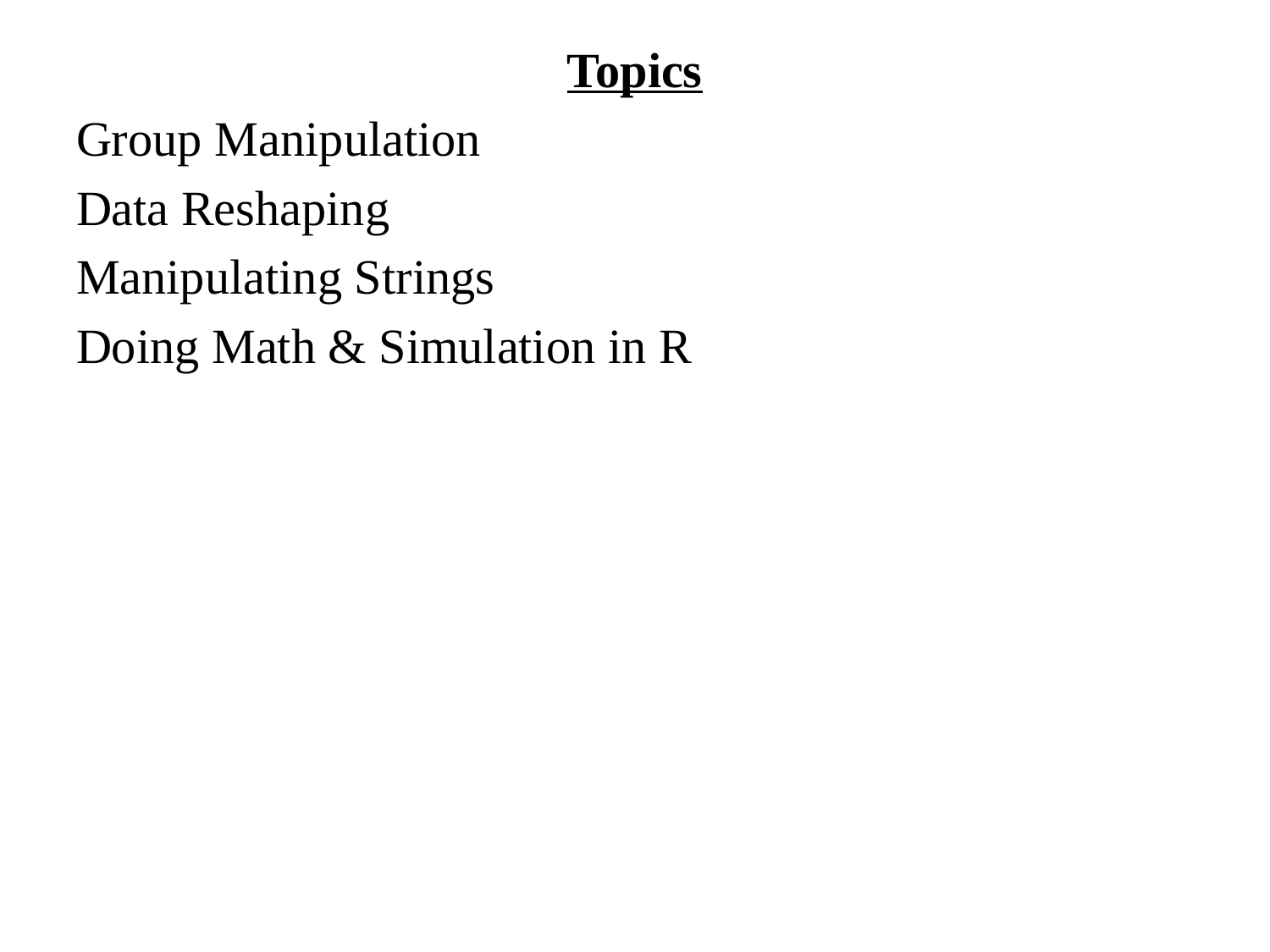

Topics
Group Manipulation
Data Reshaping
Manipulating Strings
Doing Math & Simulation in R